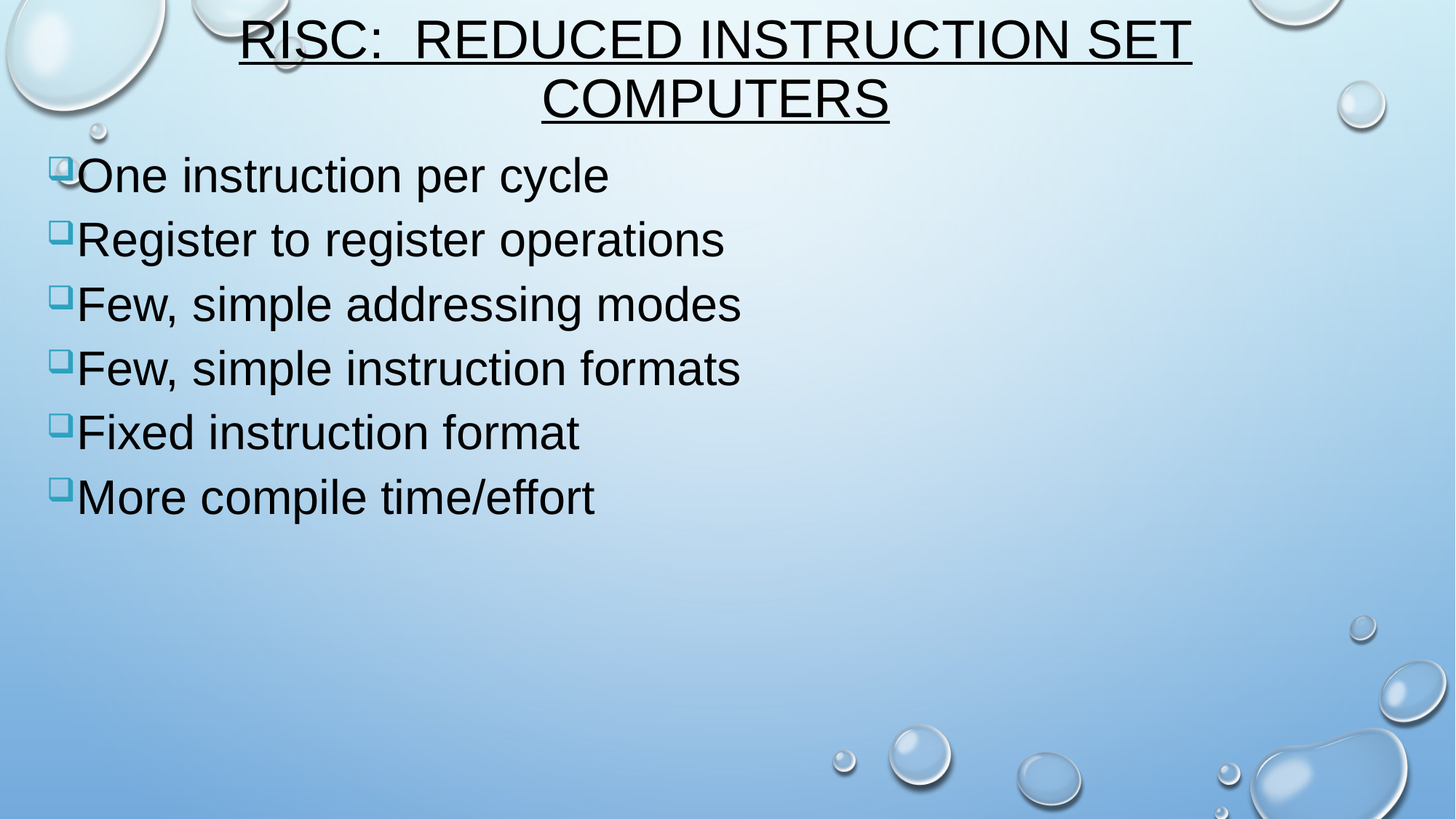

# RISC:  REDUCED INSTRUCTION SET COMPUTERS
One instruction per cycle
Register to register operations
Few, simple addressing modes
Few, simple instruction formats
Fixed instruction format
More compile time/effort